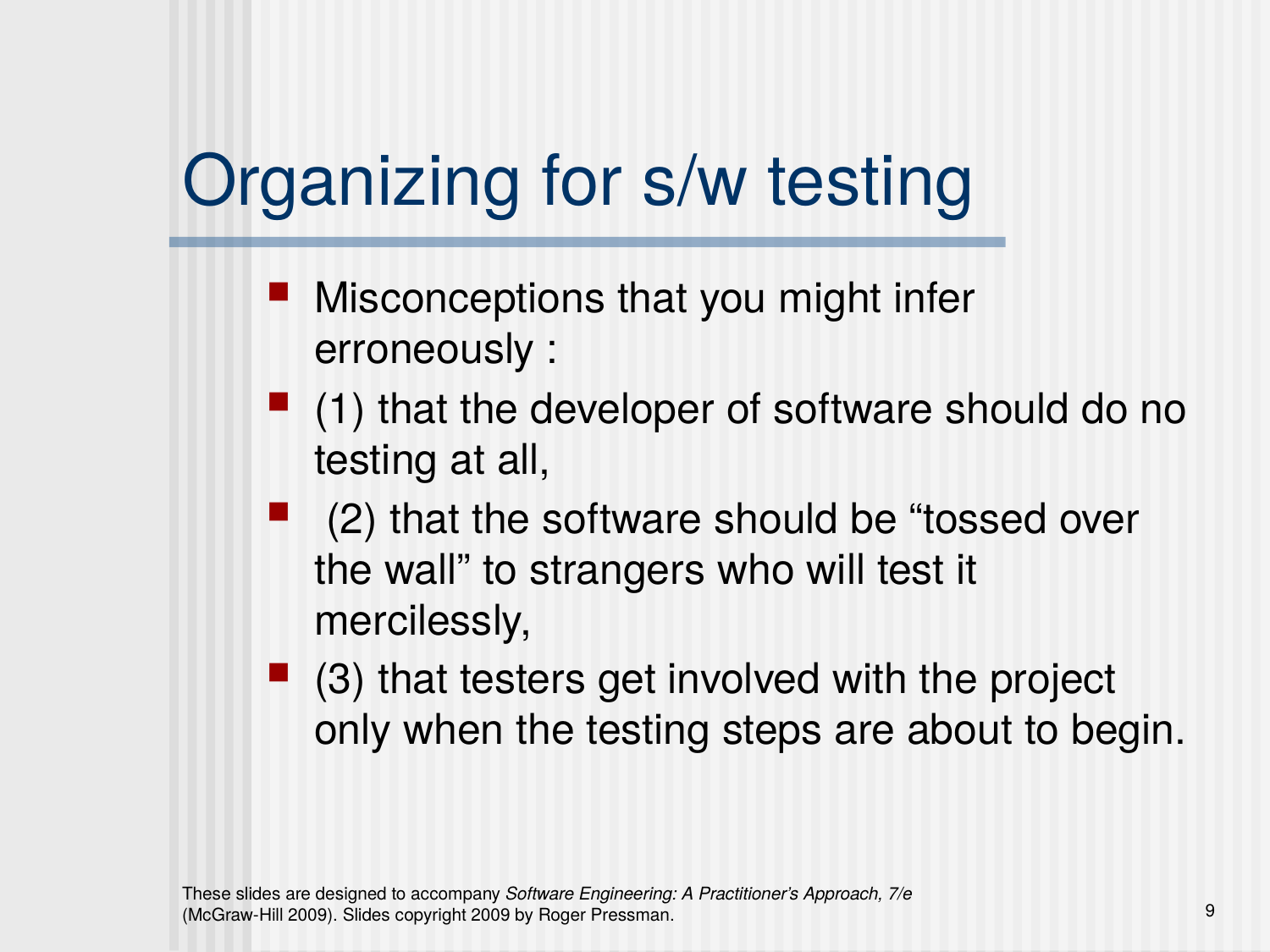

# Organizing for s/w testing
Misconceptions that you might infer  erroneously :
(1) that the developer of software should do no testing at all,
 (2) that the software should be “tossed over the wall” to strangers who will test it mercilessly,
(3) that testers get involved with the project only when the testing steps are about to begin.
These slides are designed to accompany Software Engineering: A Practitioner’s Approach, 7/e (McGraw-Hill 2009). Slides copyright 2009 by Roger Pressman.
9